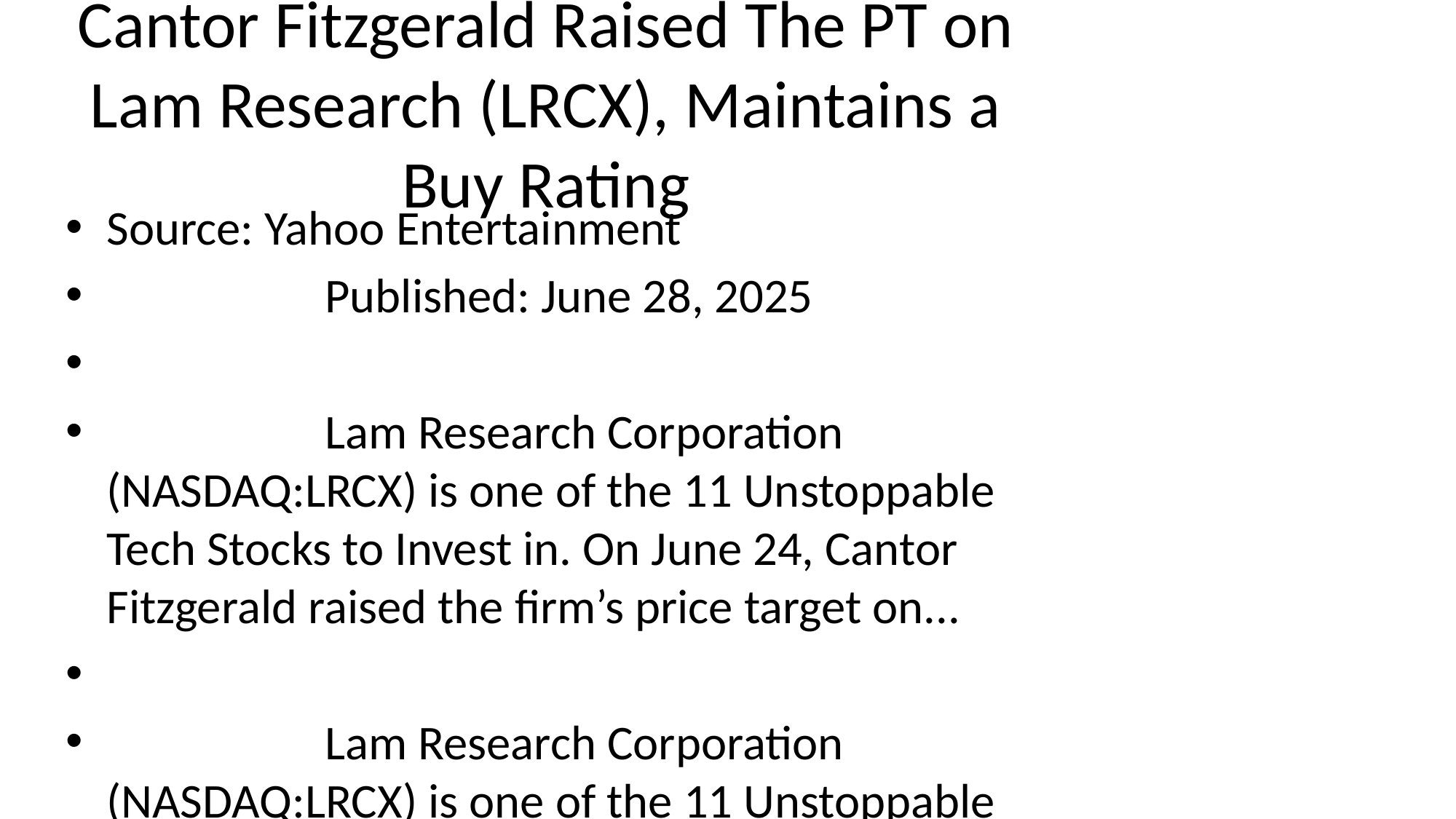

# Cantor Fitzgerald Raised The PT on Lam Research (LRCX), Maintains a Buy Rating
Source: Yahoo Entertainment
                    Published: June 28, 2025

                    Lam Research Corporation (NASDAQ:LRCX) is one of the 11 Unstoppable Tech Stocks to Invest in. On June 24, Cantor Fitzgerald raised the firm’s price target on...

                    Lam Research Corporation (NASDAQ:LRCX) is one of the 11 Unstoppable Tech Stocks to Invest in. On June 24, Cantor Fitzgerald raised the firms price target on Lam Research Corporation (NASDAQ:LRCX) fro… [+1900 chars]